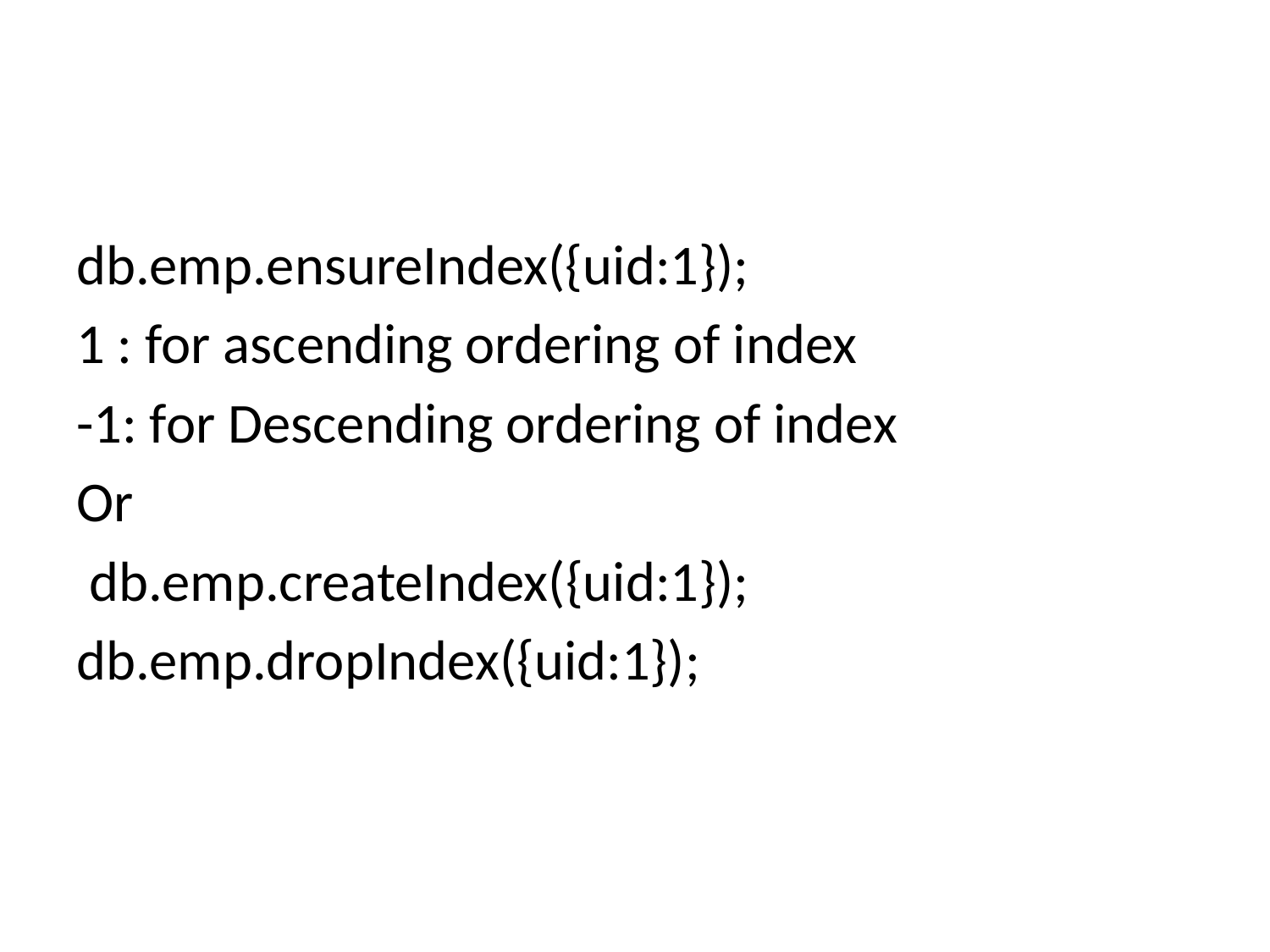

#
db.emp.ensureIndex({uid:1});
1 : for ascending ordering of index
-1: for Descending ordering of index
Or
 db.emp.createIndex({uid:1});
db.emp.dropIndex({uid:1});